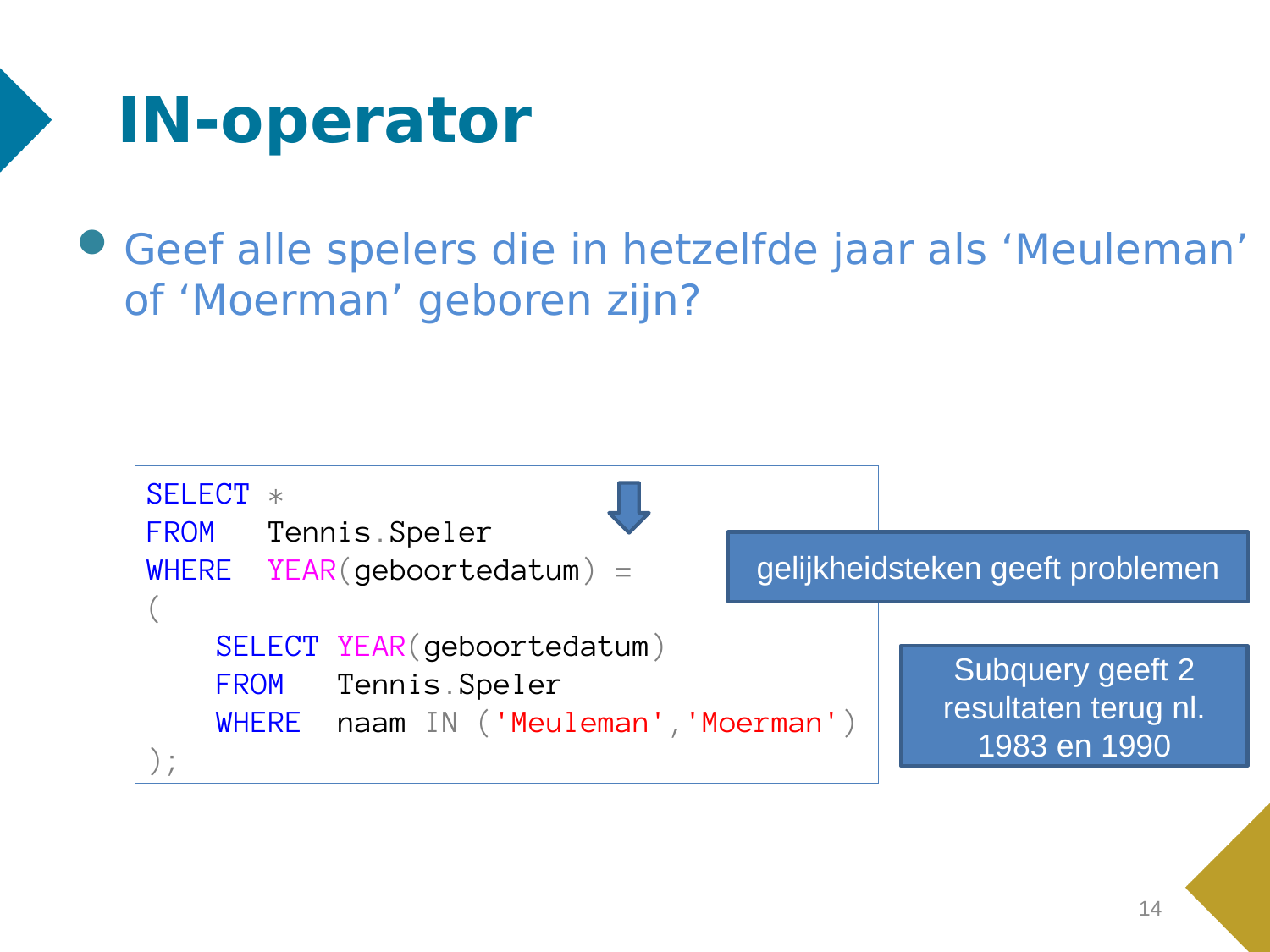

# IN-operator
Geef alle spelers die in hetzelfde jaar als ‘Meuleman’ of ‘Moerman’ geboren zijn?

SELECT *
FROM   Tennis.Speler
WHERE  YEAR(geboortedatum) =
(
    SELECT YEAR(geboortedatum)
    FROM   Tennis.Speler
    WHERE  naam IN ('Meuleman','Moerman')
);

gelijkheidsteken geeft problemen
Subquery geeft 2 resultaten terug nl. 1983 en 1990
14